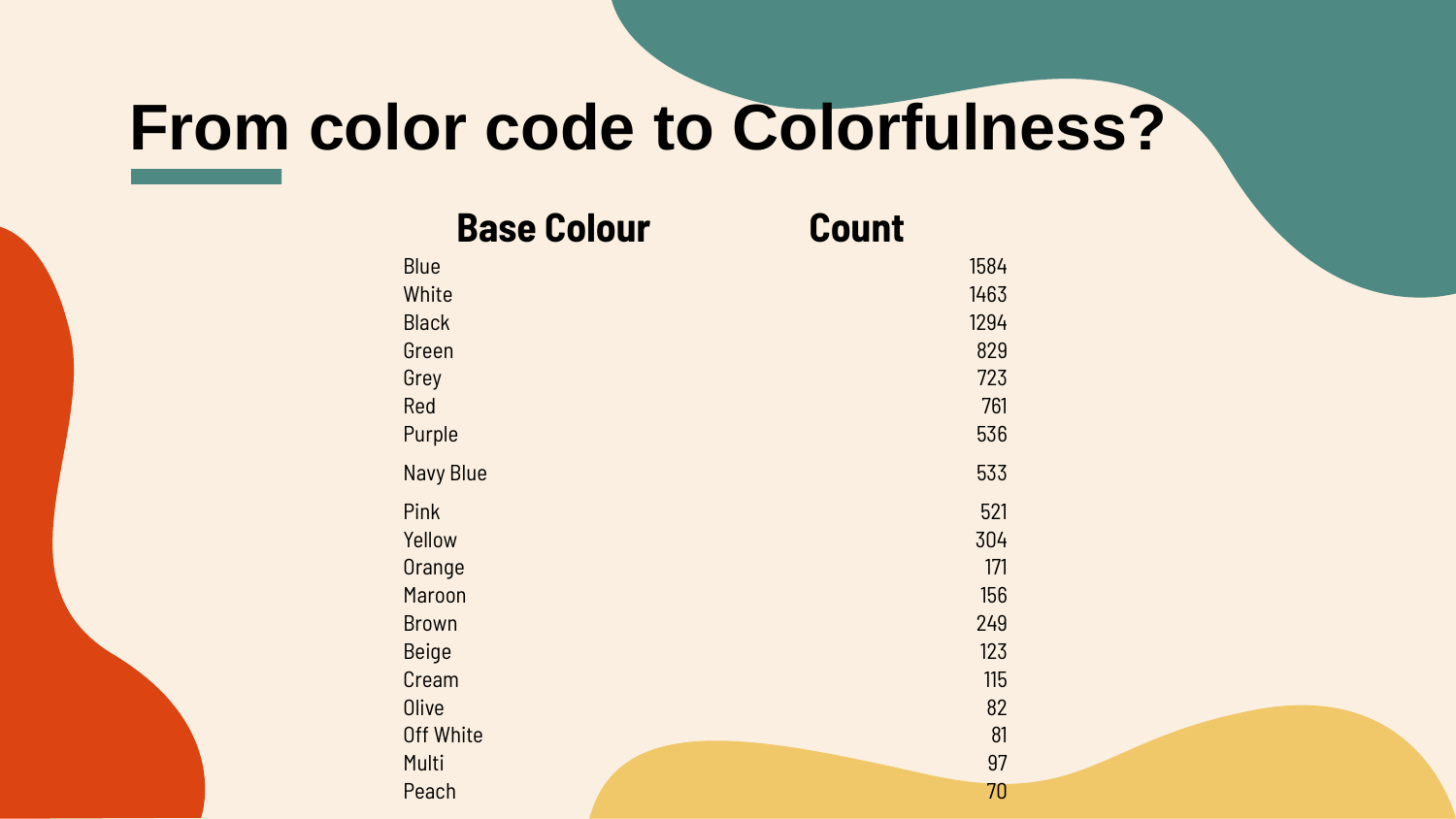

# From color code to Colorfulness?

| Base Colour | Count |
| --- | --- |
| Blue | 1584 |
| White | 1463 |
| Black | 1294 |
| Green | 829 |
| Grey | 723 |
| Red | 761 |
| Purple | 536 |
| Navy Blue | 533 |
| Pink | 521 |
| Yellow | 304 |
| Orange | 171 |
| Maroon | 156 |
| Brown | 249 |
| Beige | 123 |
| Cream | 115 |
| Olive | 82 |
| Off White | 81 |
| Multi | 97 |
| Peach | 70 |